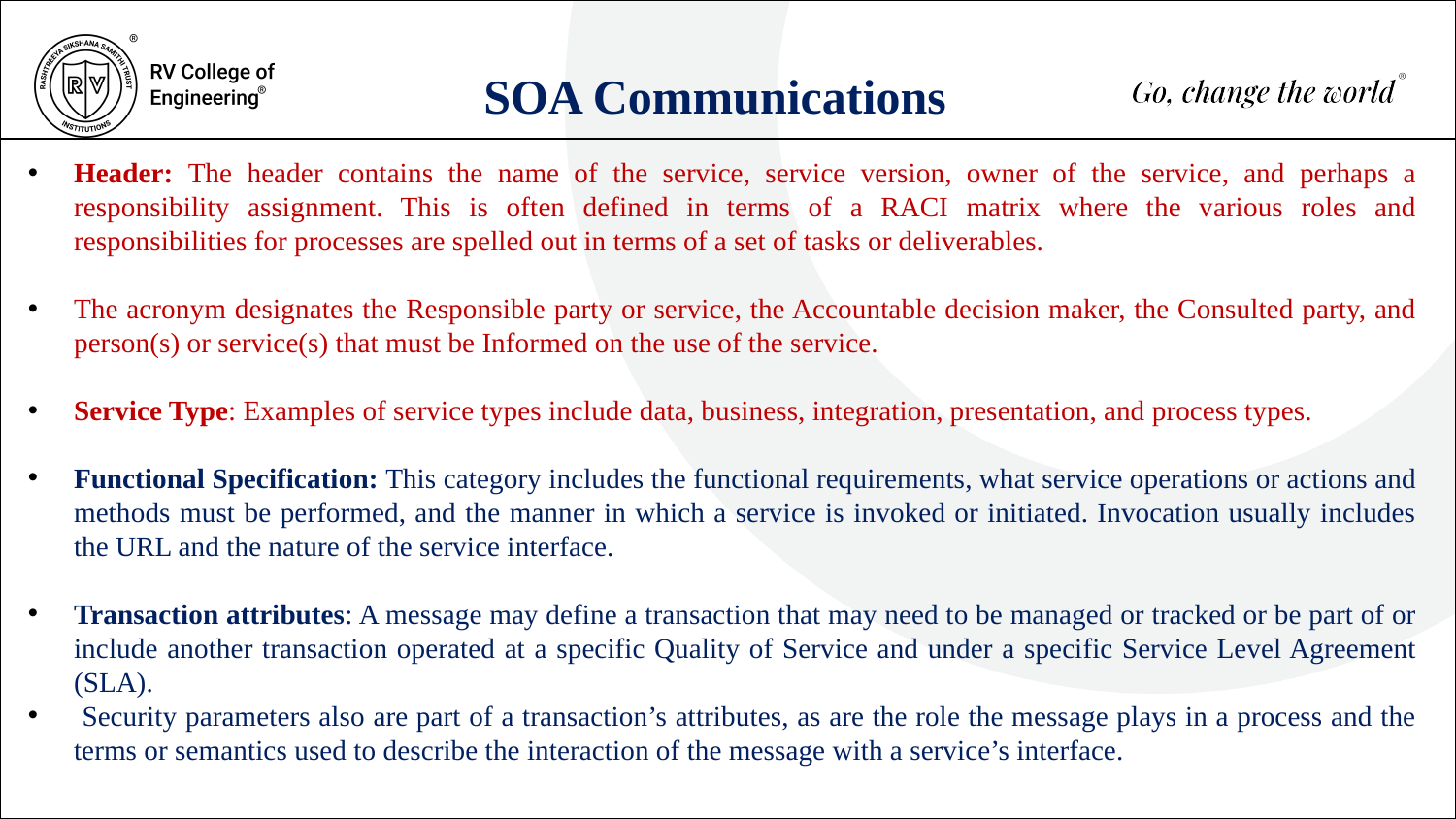

SOA Communications

Header: The header contains the name of the service, service version, owner of the service, and perhaps a responsibility assignment. This is often defined in terms of a RACI matrix where the various roles and responsibilities for processes are spelled out in terms of a set of tasks or deliverables.

The acronym designates the Responsible party or service, the Accountable decision maker, the Consulted party, and person(s) or service(s) that must be Informed on the use of the service.

Service Type: Examples of service types include data, business, integration, presentation, and process types.

Functional Specification: This category includes the functional requirements, what service operations or actions and methods must be performed, and the manner in which a service is invoked or initiated. Invocation usually includes the URL and the nature of the service interface.

Transaction attributes: A message may define a transaction that may need to be managed or tracked or be part of or include another transaction operated at a specific Quality of Service and under a specific Service Level Agreement (SLA).
 Security parameters also are part of a transaction’s attributes, as are the role the message plays in a process and the terms or semantics used to describe the interaction of the message with a service’s interface.